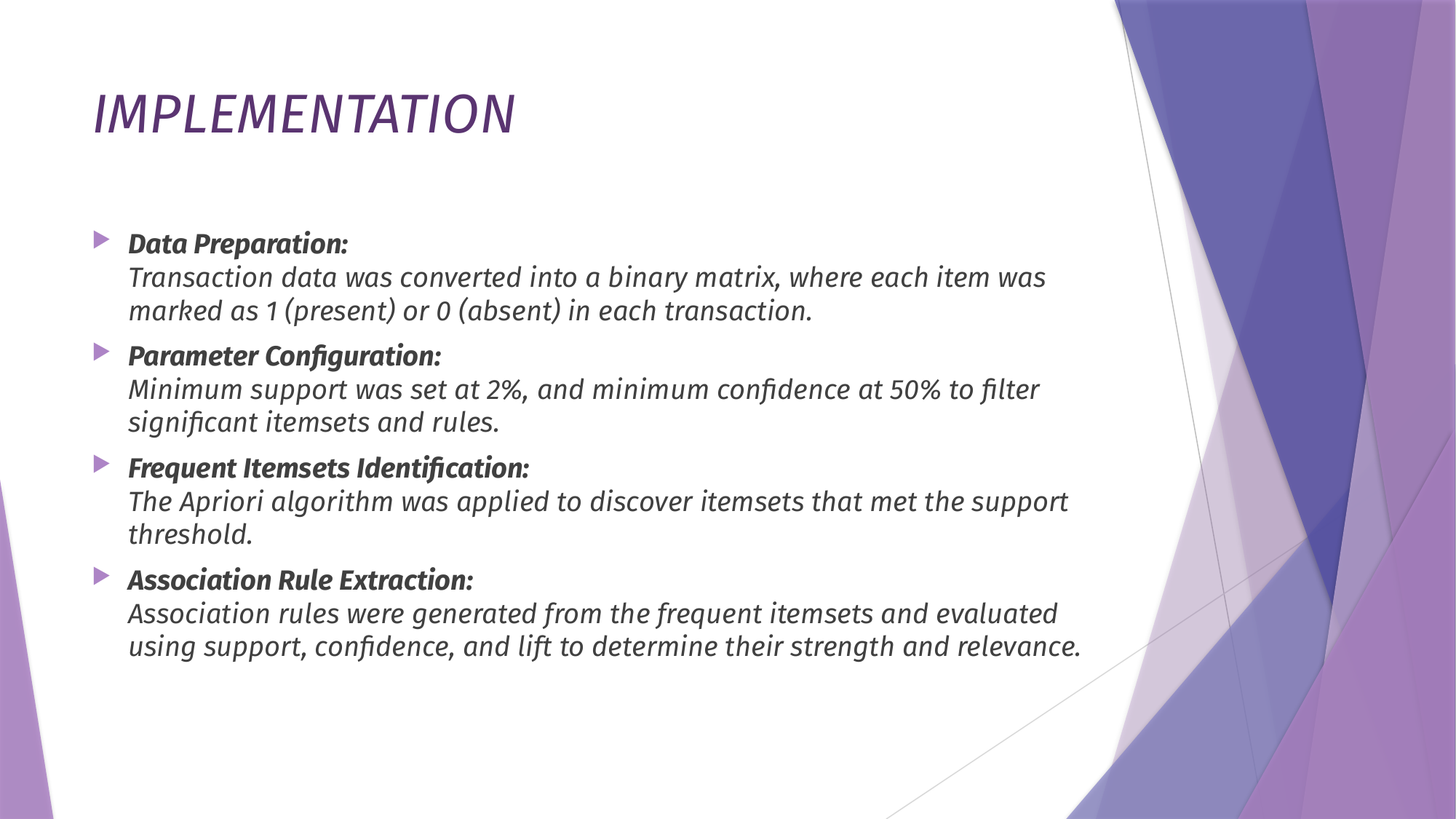

# IMPLEMENTATION
Data Preparation:
Transaction data was converted into a binary matrix, where each item was marked as 1 (present) or 0 (absent) in each transaction.
Parameter Configuration:
Minimum support was set at 2%, and minimum confidence at 50% to filter significant itemsets and rules.
Frequent Itemsets Identification:
The Apriori algorithm was applied to discover itemsets that met the support threshold.
Association Rule Extraction:
Association rules were generated from the frequent itemsets and evaluated using support, confidence, and lift to determine their strength and relevance.